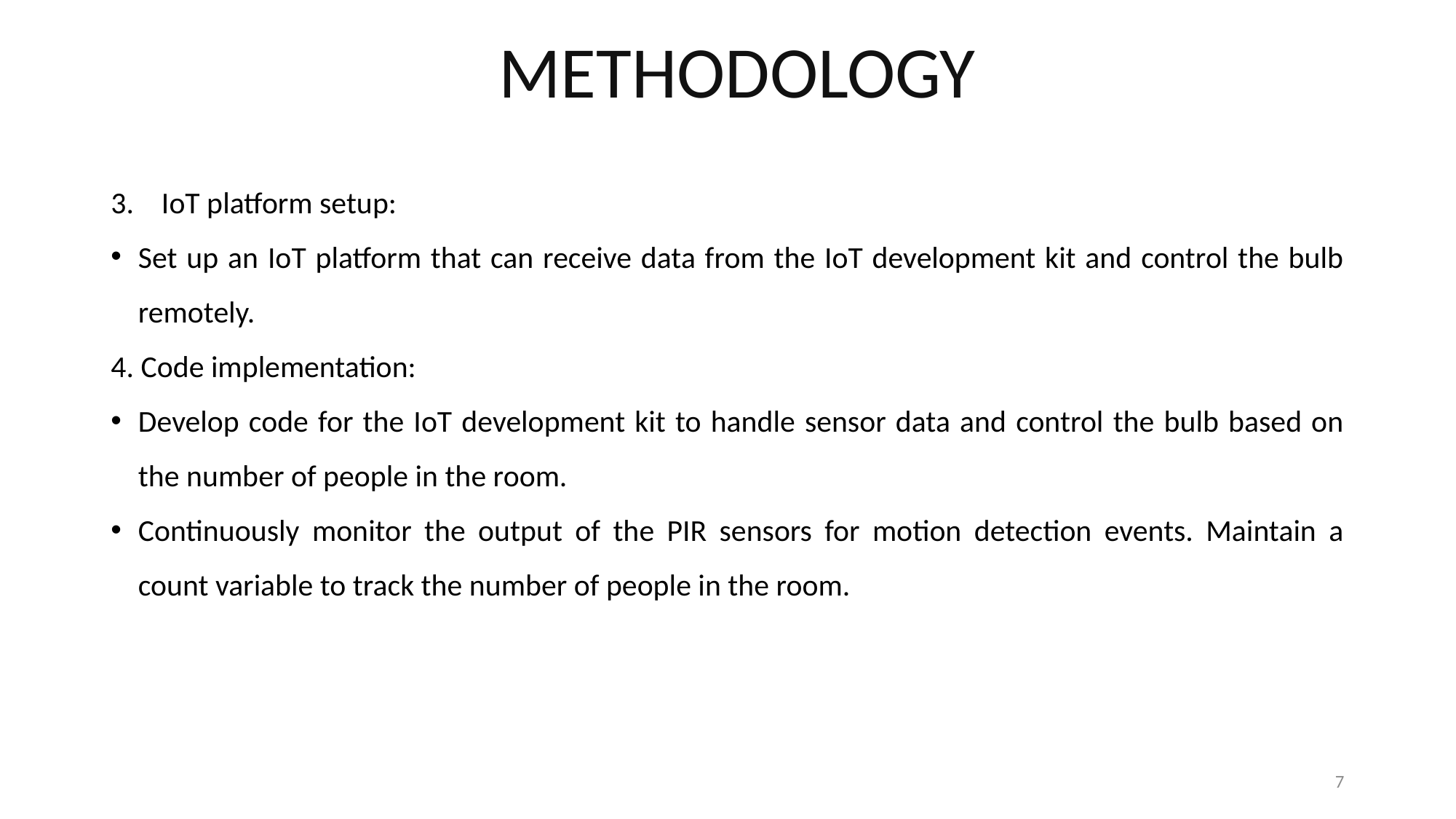

# METHODOLOGY
3.    IoT platform setup:
Set up an IoT platform that can receive data from the IoT development kit and control the bulb remotely.
4. Code implementation:
Develop code for the IoT development kit to handle sensor data and control the bulb based on the number of people in the room.
Continuously monitor the output of the PIR sensors for motion detection events. Maintain a count variable to track the number of people in the room.
7